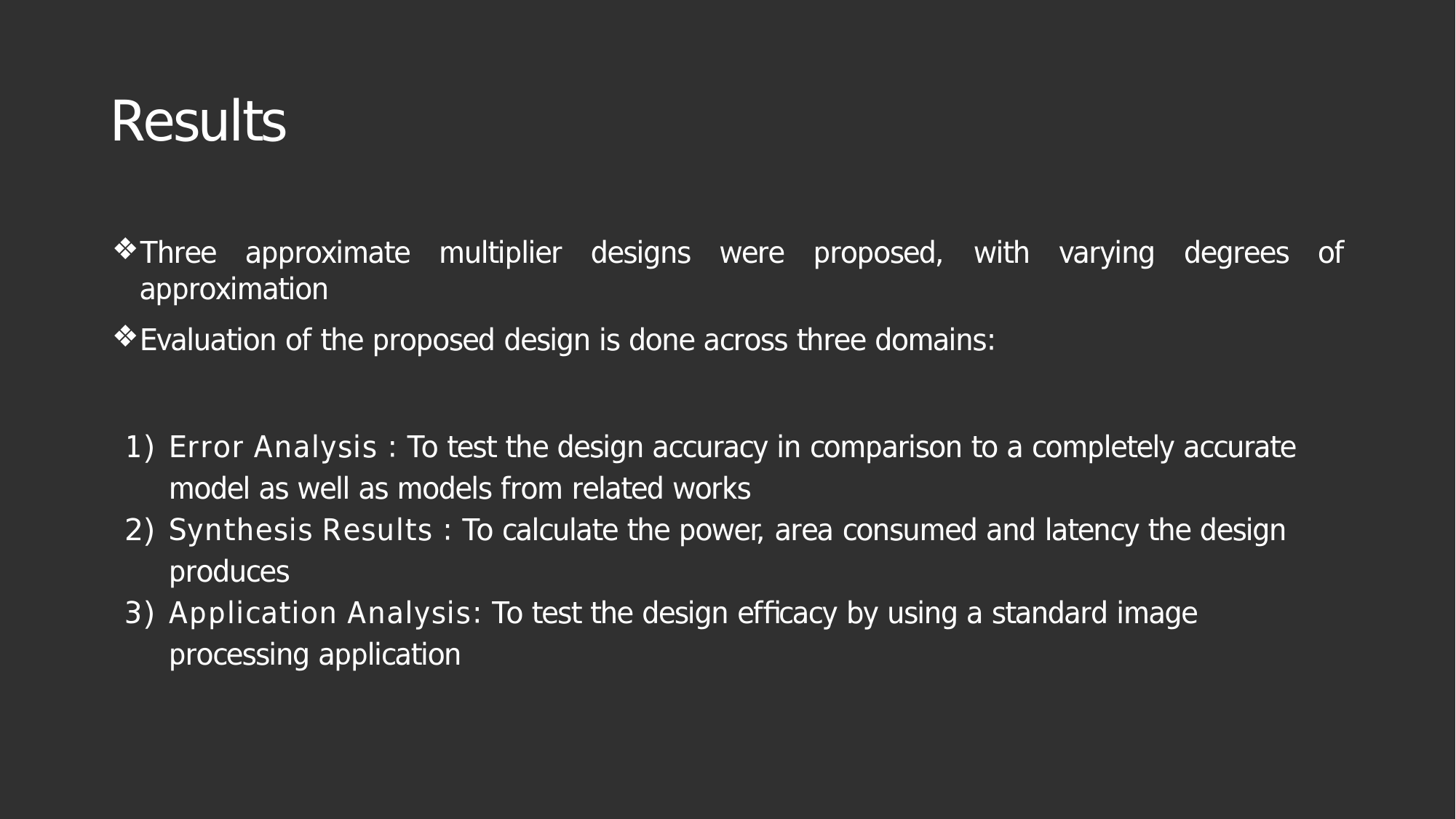

# Results

Three approximate multiplier designs were proposed, with varying degrees of approximation
Evaluation of the proposed design is done across three domains:

Error Analysis : To test the design accuracy in comparison to a completely accurate model as well as models from related works
Synthesis Results : To calculate the power, area consumed and latency the design produces
Application Analysis: To test the design efficacy by using a standard image processing application